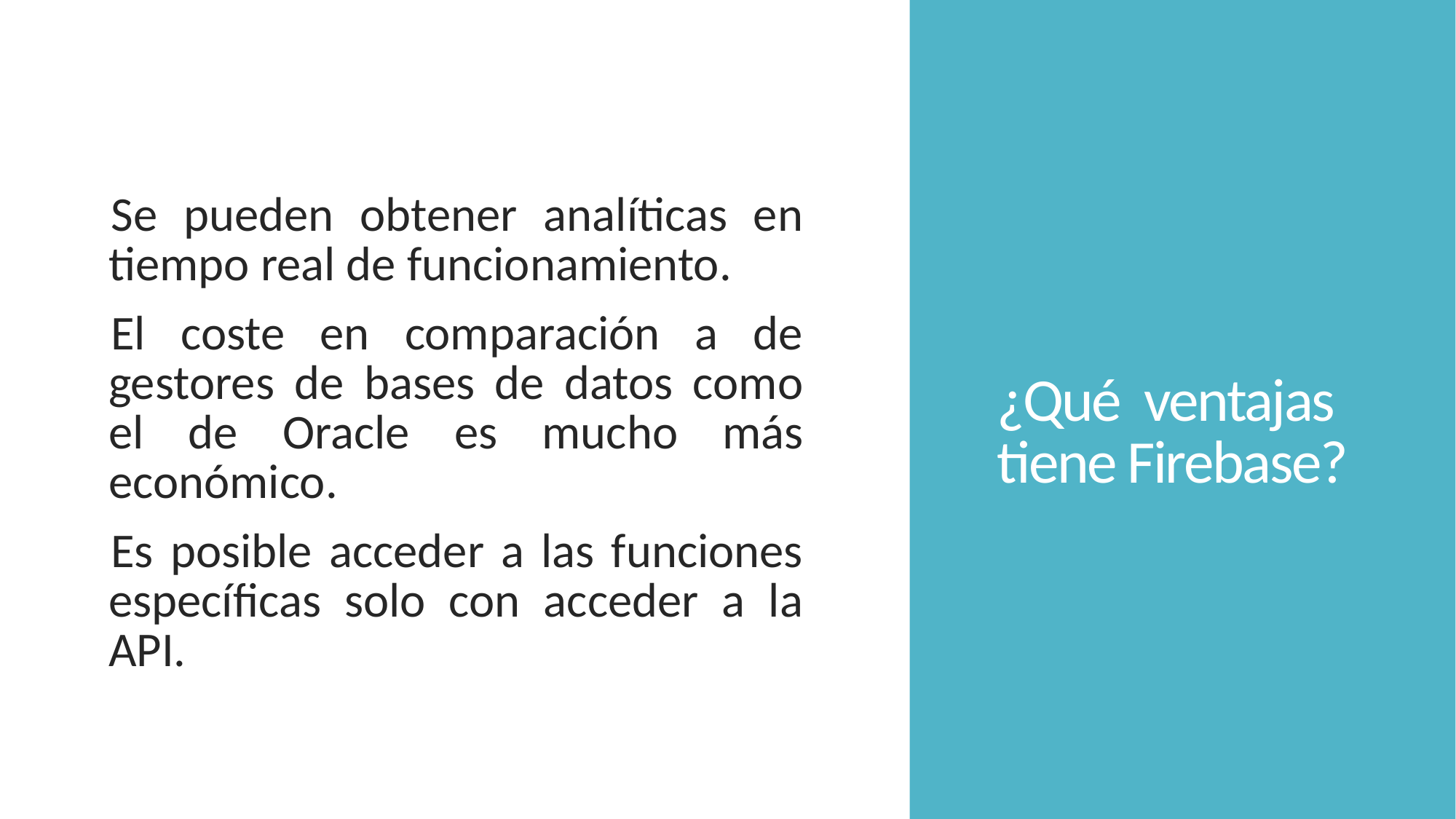

Se pueden obtener analíticas en tiempo real de funcionamiento.
El coste en comparación a de gestores de bases de datos como el de Oracle es mucho más económico.
Es posible acceder a las funciones específicas solo con acceder a la API.
# ¿Qué  ventajas tiene Firebase?